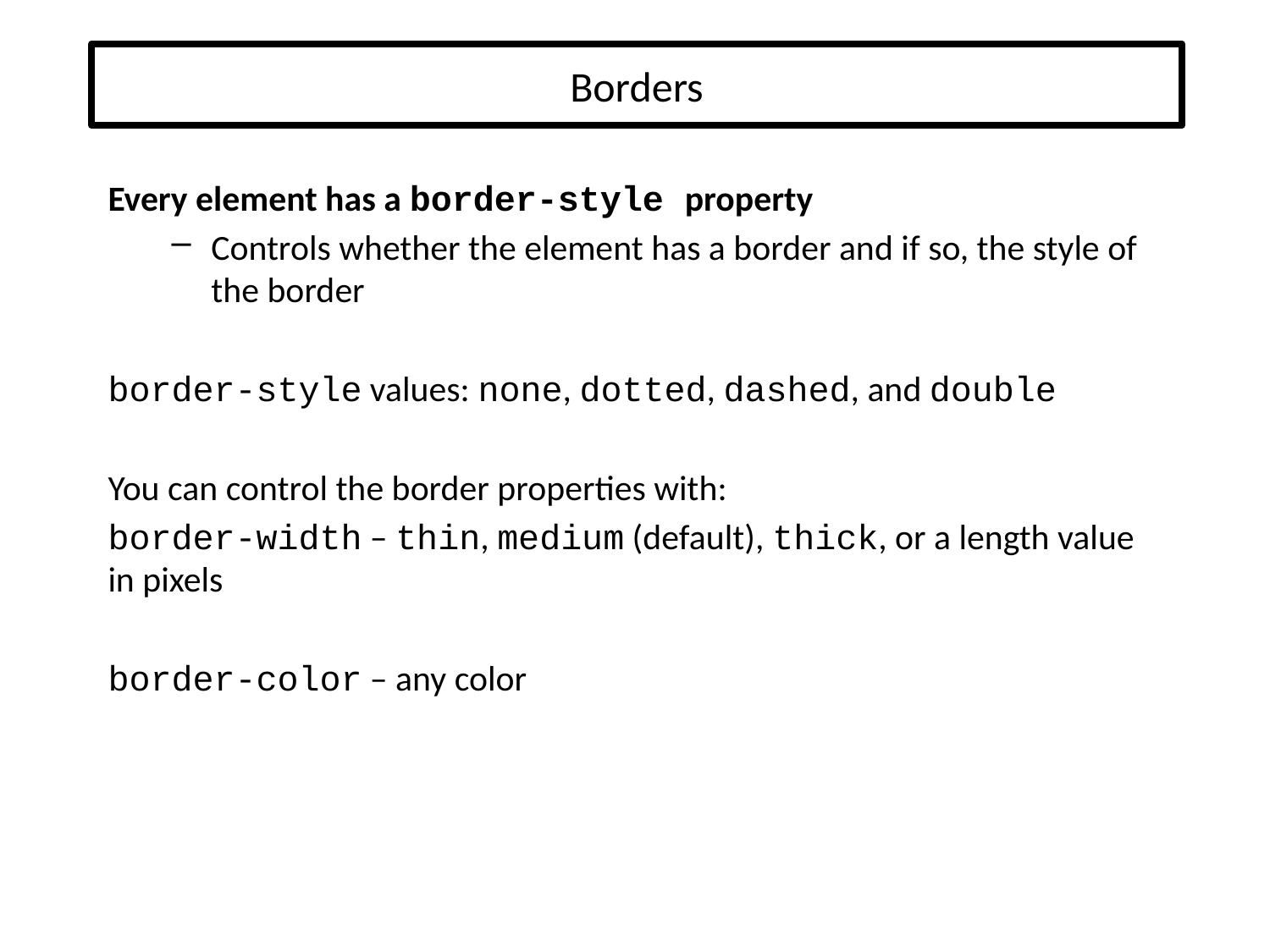

# Borders
Every element has a border-style property
Controls whether the element has a border and if so, the style of the border

border-style values: none, dotted, dashed, and double

You can control the border properties with:
border-width – thin, medium (default), thick, or a length value in pixels

border-color – any color